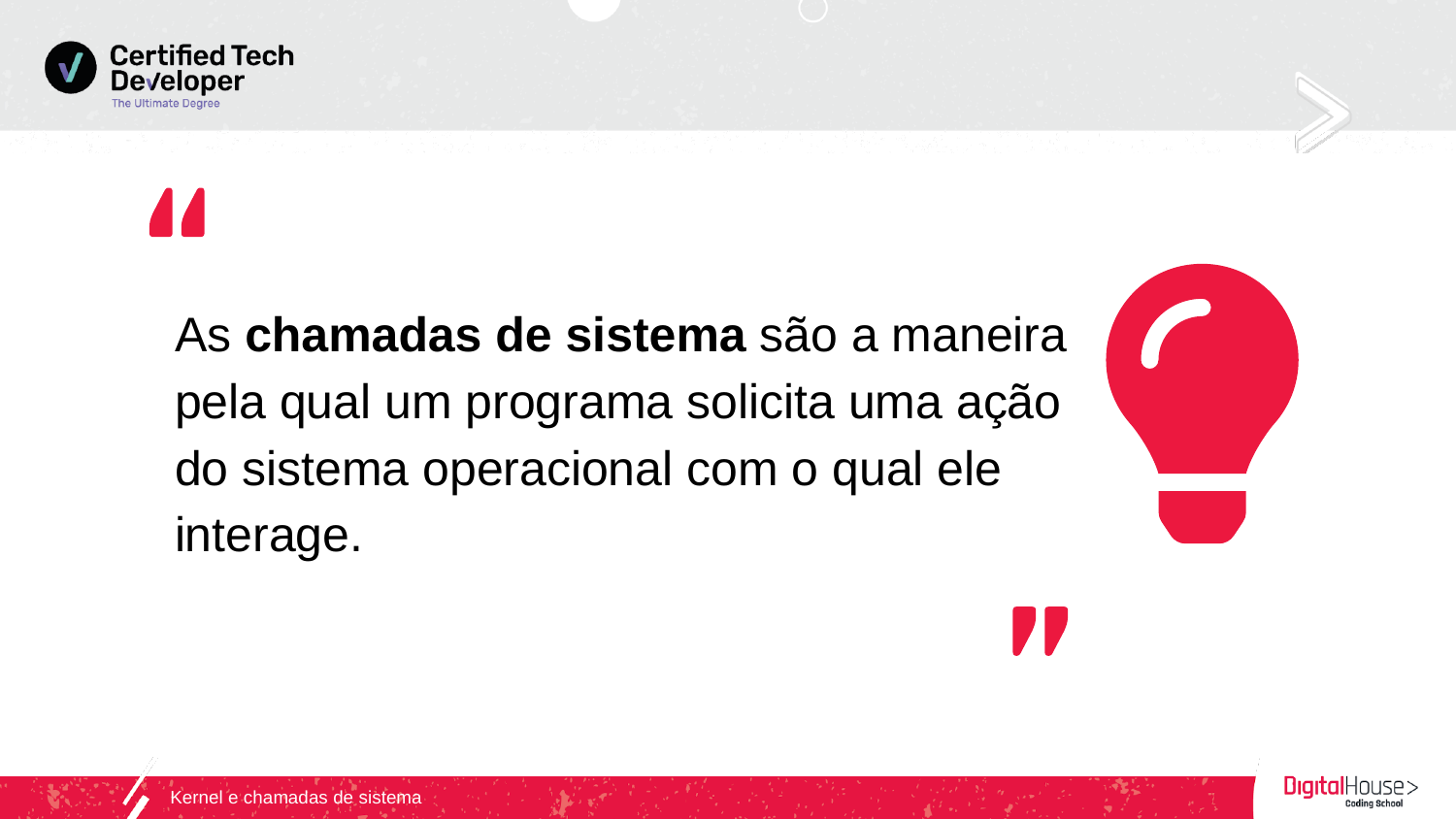

As chamadas de sistema são a maneira pela qual um programa solicita uma ação do sistema operacional com o qual ele interage.